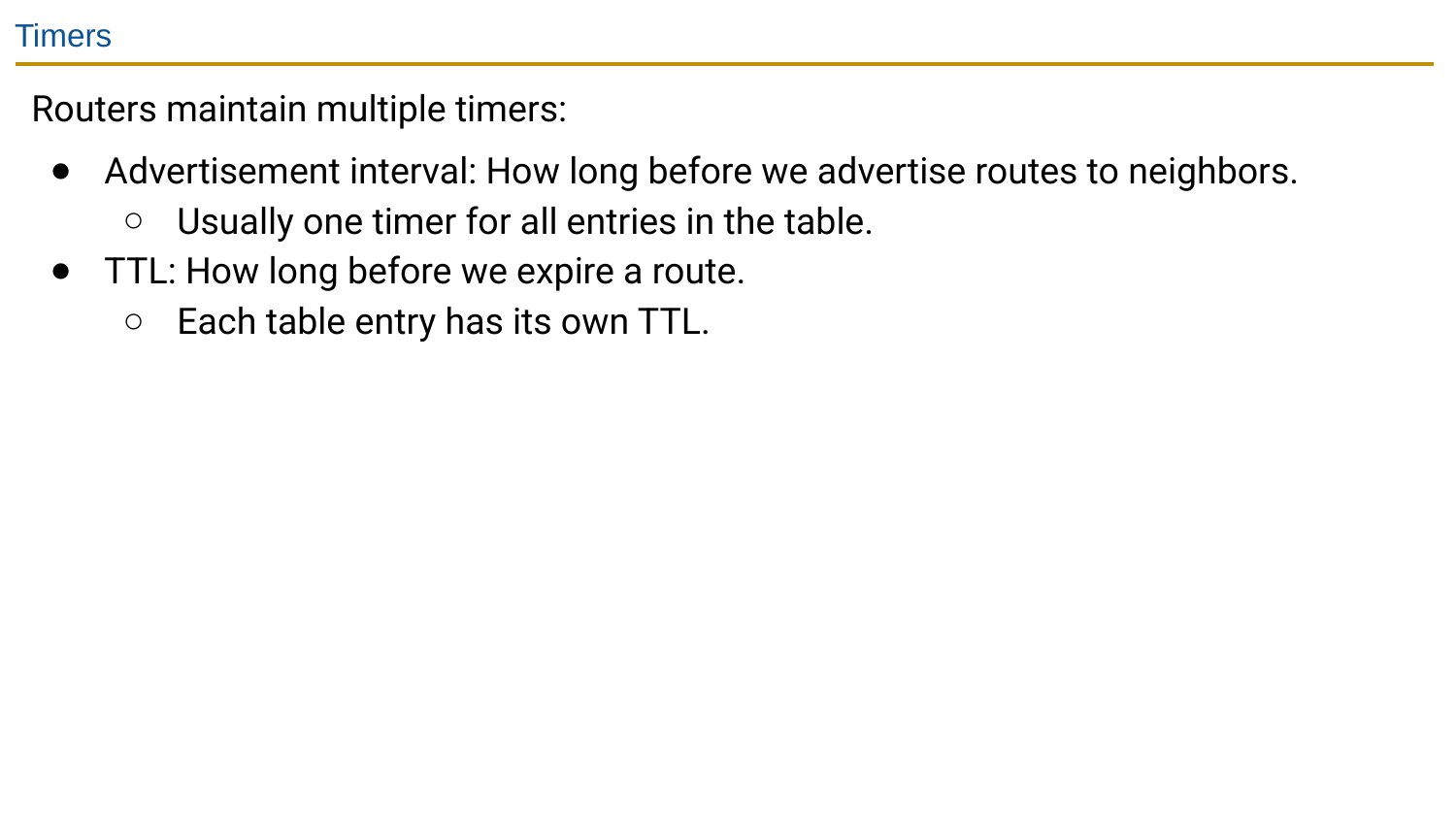

# Timers
Routers maintain multiple timers:
Advertisement interval: How long before we advertise routes to neighbors.
Usually one timer for all entries in the table.
TTL: How long before we expire a route.
Each table entry has its own TTL.